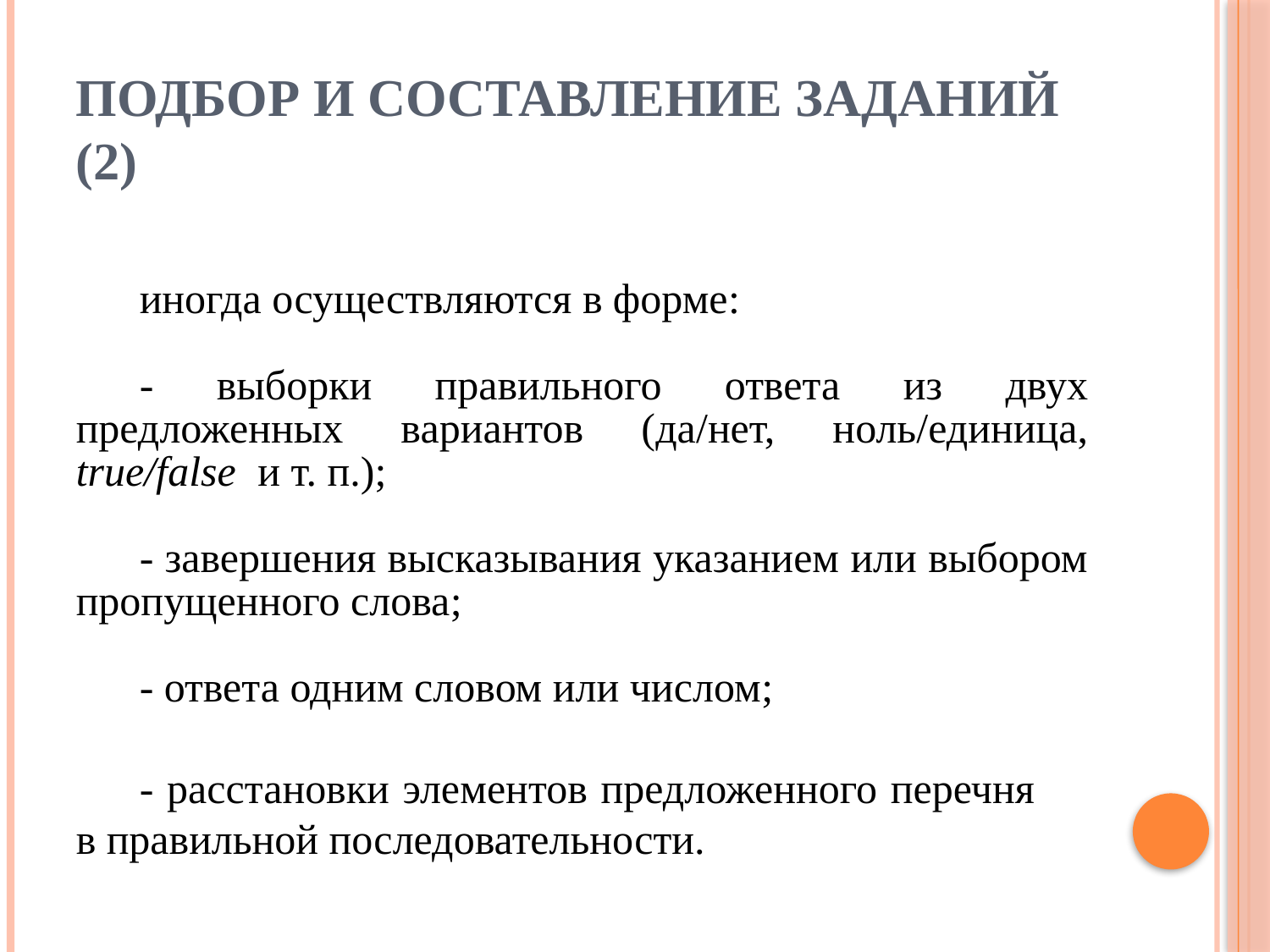

# Подбор и составление заданий (2)

иногда осуществляются в форме:

- выборки правильного ответа из двух предложенных вариантов (да/нет, ноль/единица, true/false  и т. п.);

- завершения высказывания указанием или выбором пропущенного слова;

- ответа одним словом или числом;

- расстановки элементов предложенного перечня     в правильной последовательности.